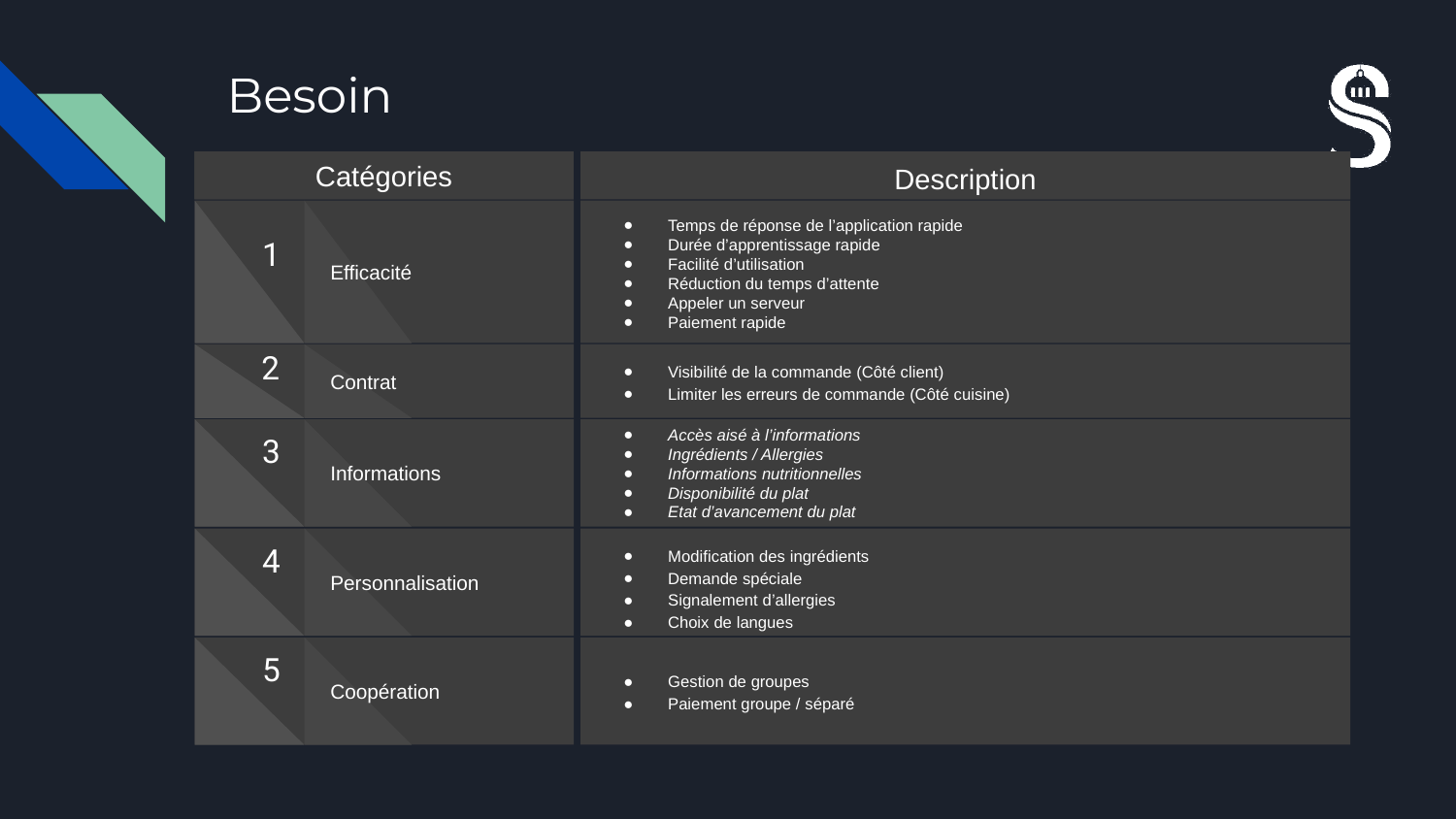

# Besoin
Description

Catégories
Ipsum dolor amet dolor

Temps de réponse de l’application rapide
Durée d’apprentissage rapide
Facilité d’utilisation
Réduction du temps d’attente
Appeler un serveur
Paiement rapide

Efficacité
1

Visibilité de la commande (Côté client)
Limiter les erreurs de commande (Côté cuisine)

2
Contrat

Accès aisé à l’informations
Ingrédients / Allergies
Informations nutritionnelles
Disponibilité du plat
Etat d’avancement du plat

Informations
3

Modification des ingrédients
Demande spéciale
Signalement d’allergies
Choix de langues

Personnalisation
4

Gestion de groupes
Paiement groupe / séparé

Coopération
5